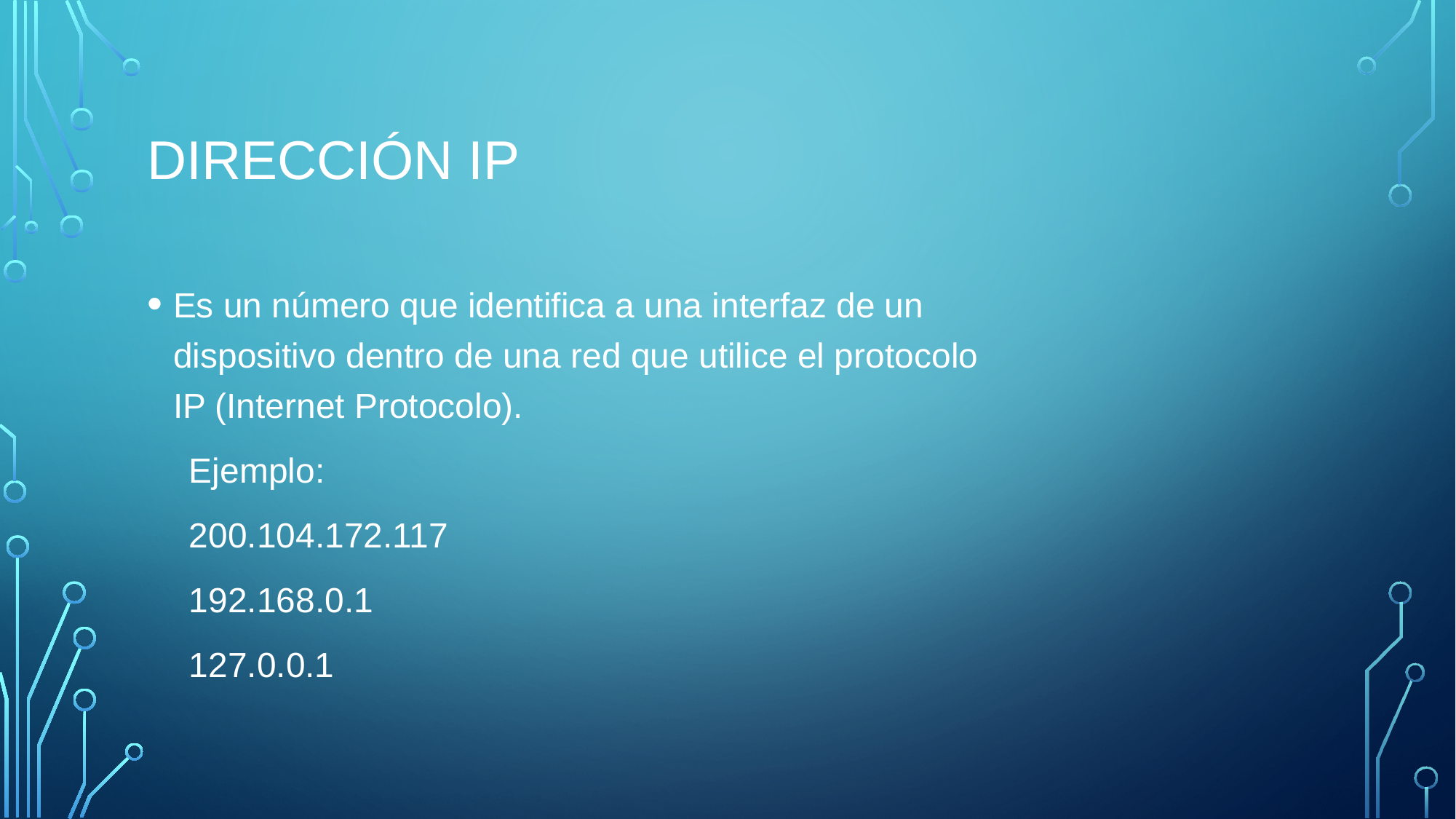

# Dirección IP
Es un número que identifica a una interfaz de un dispositivo dentro de una red que utilice el protocolo IP (Internet Protocolo).
Ejemplo:
200.104.172.117
192.168.0.1
127.0.0.1